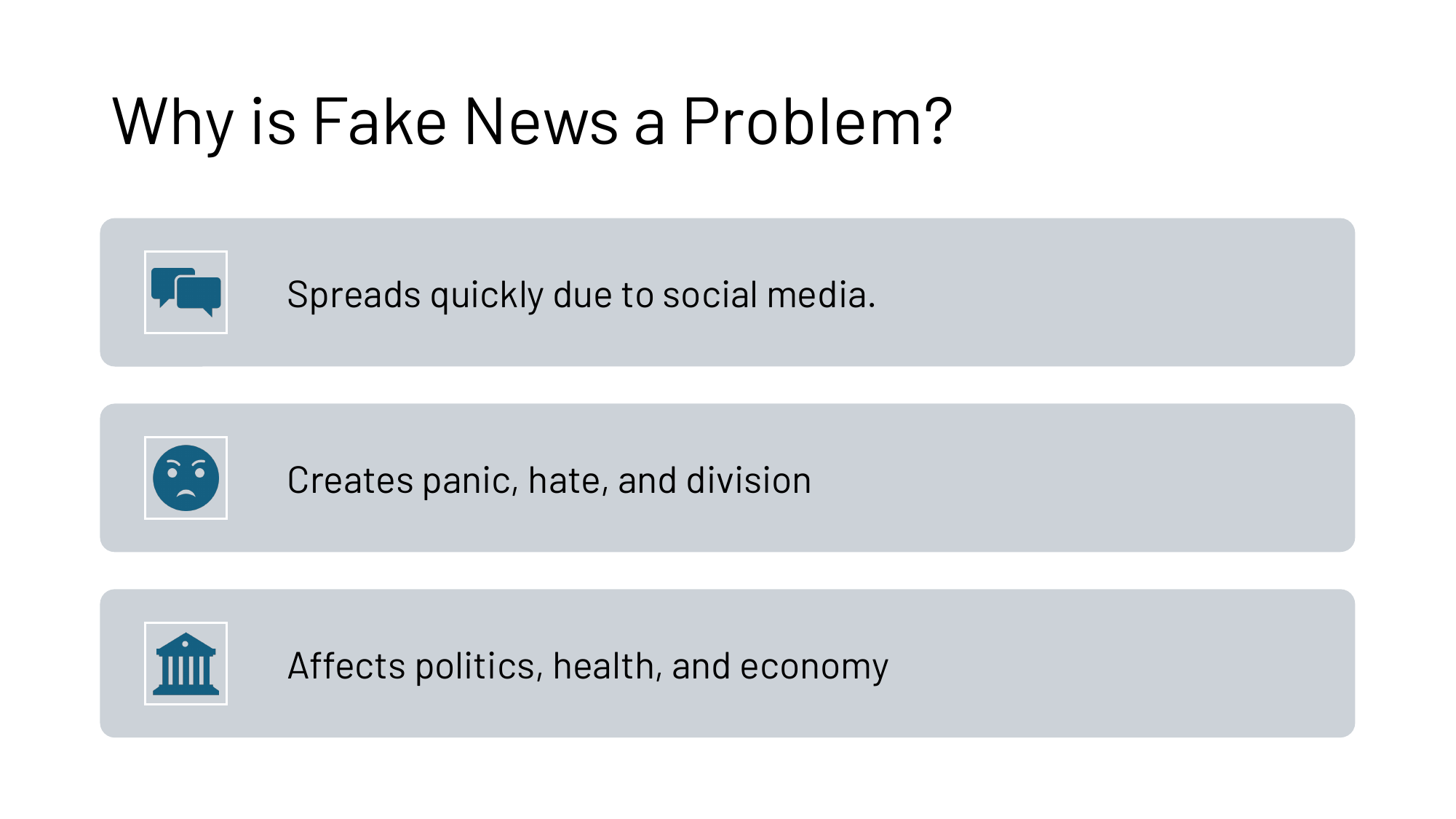

# Why is Fake News a Problem?
Spreads quickly due to social media.
Creates panic, hate, and division
Affects politics, health, and economy